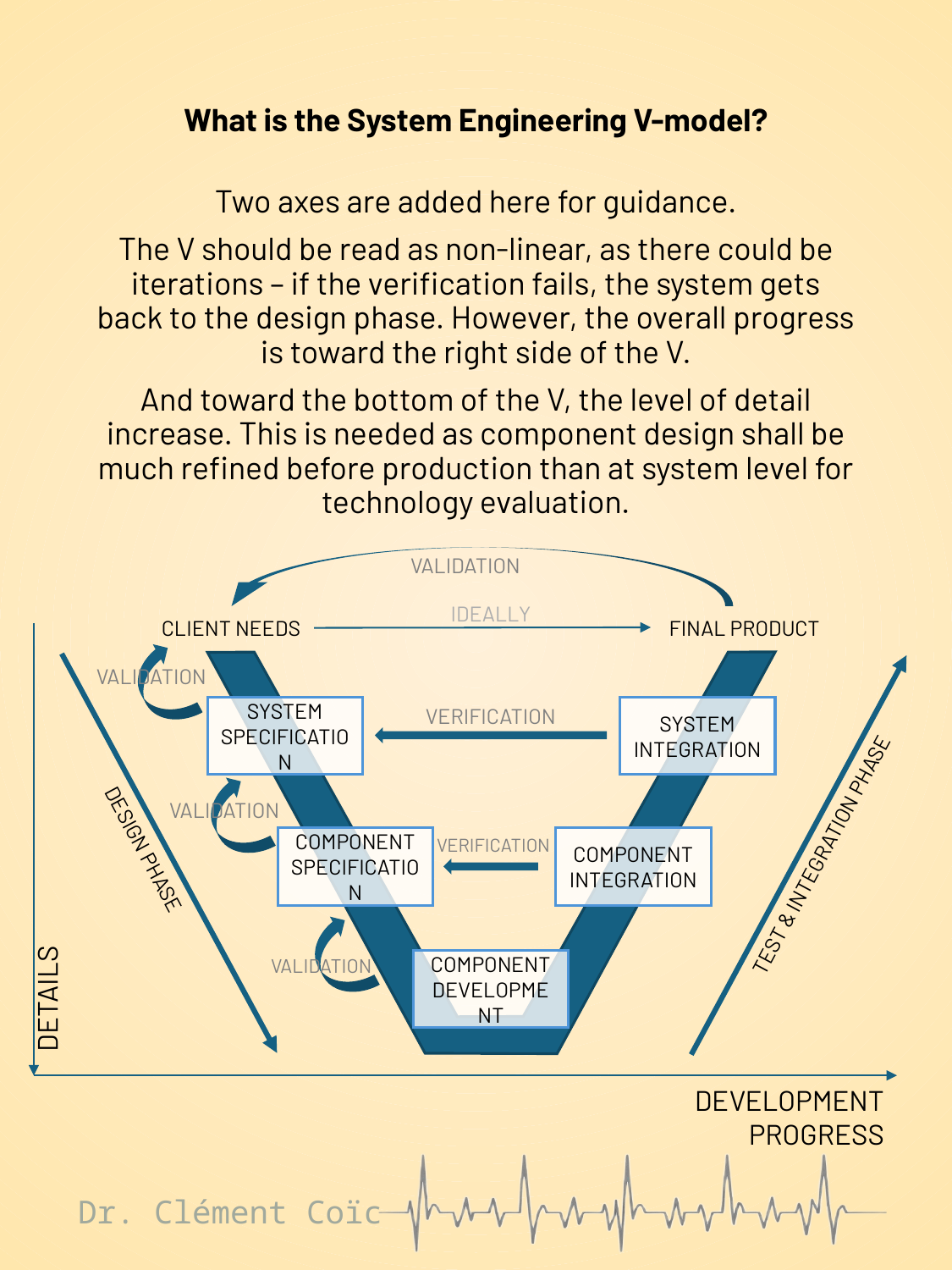

What is the System Engineering V-model?

Two axes are added here for guidance.
The V should be read as non-linear, as there could be iterations – if the verification fails, the system gets back to the design phase. However, the overall progress is toward the right side of the V.
And toward the bottom of the V, the level of detail increase. This is needed as component design shall be much refined before production than at system level for technology evaluation.

Validation
ideally
Final Product
Client Needs

Validation
Verification
System Specification
System Integration

Validation
Verification
Component Specification
Component Integration
Design Phase
Test & Integration Phase

Details
Validation
Component development
Development Progress